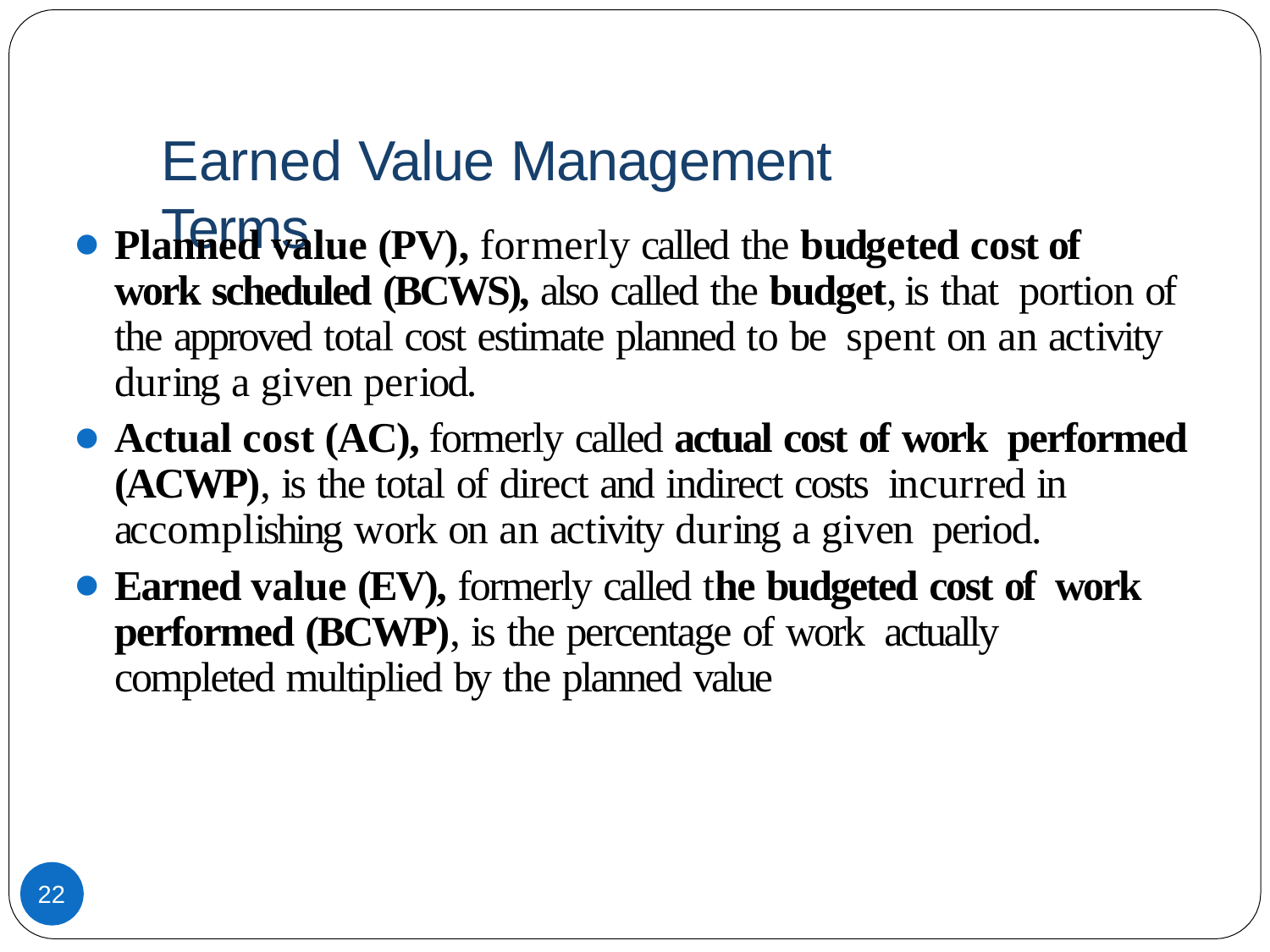

# Earned Value Management Terms
Planned value (PV), formerly called the budgeted cost of  work scheduled (BCWS), also called the budget, is that  portion of the approved total cost estimate planned to be  spent on an activity during a given period.
Actual cost (AC), formerly called actual cost of work  performed (ACWP), is the total of direct and indirect costs  incurred in accomplishing work on an activity during a given  period.
Earned value (EV), formerly called the budgeted cost of  work performed (BCWP), is the percentage of work  actually completed multiplied by the planned value

22